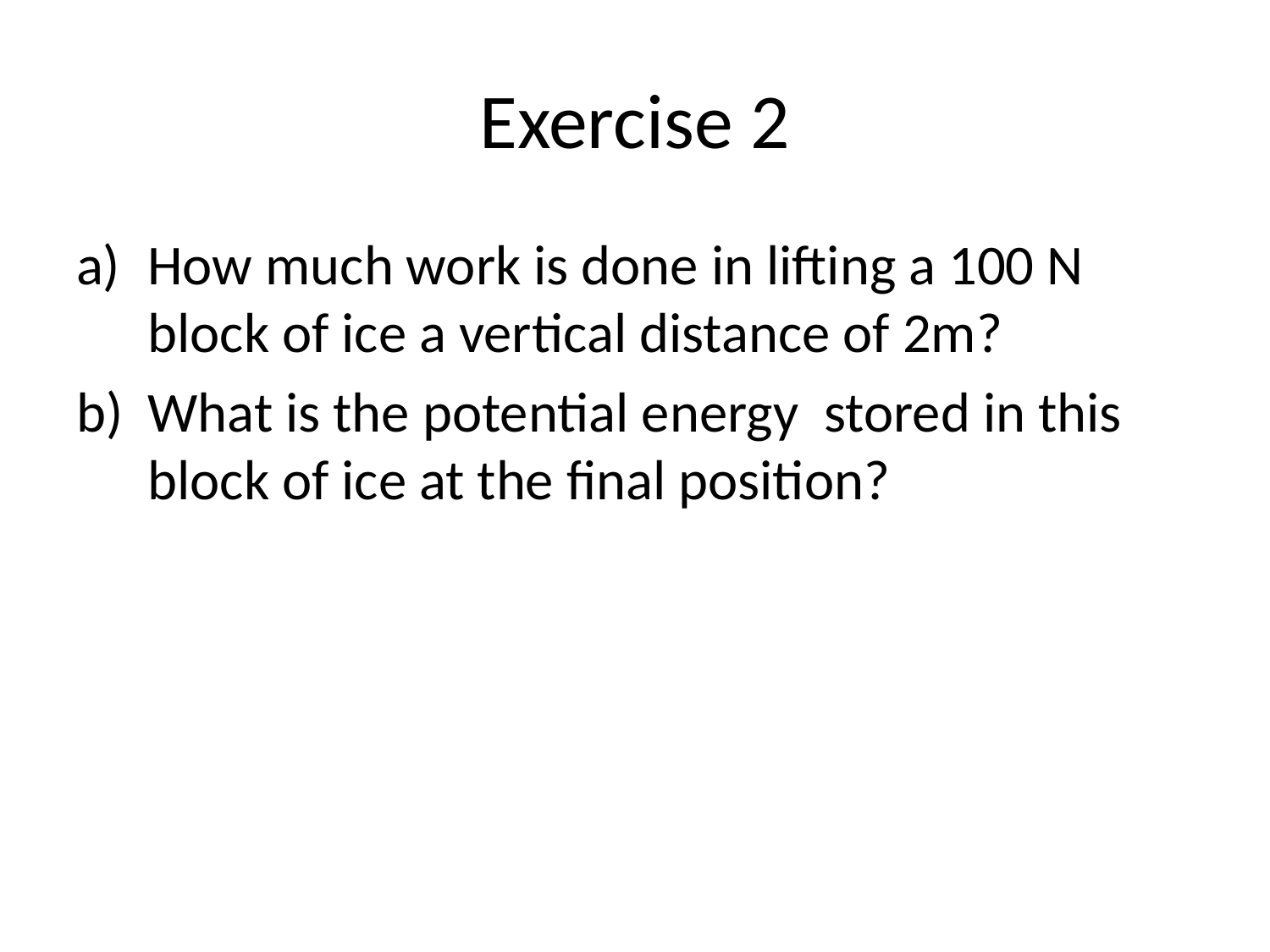

# Exercise 2
How much work is done in lifting a 100 N block of ice a vertical distance of 2m?
What is the potential energy  stored in this block of ice at the final position?